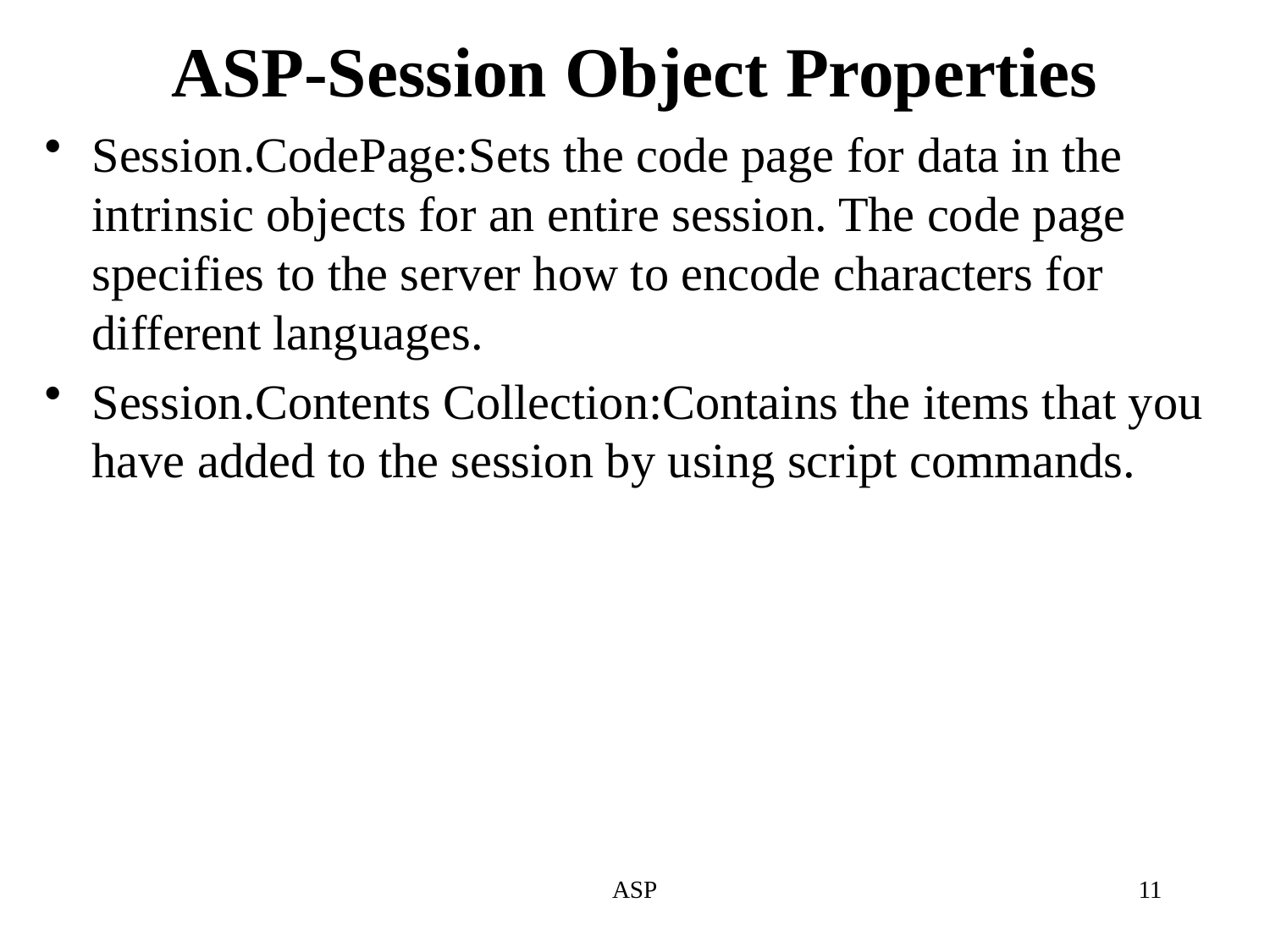

# ASP-Session Object Properties
Session.CodePage:Sets the code page for data in the intrinsic objects for an entire session. The code page specifies to the server how to encode characters for different languages.
Session.Contents Collection:Contains the items that you have added to the session by using script commands.
ASP
11